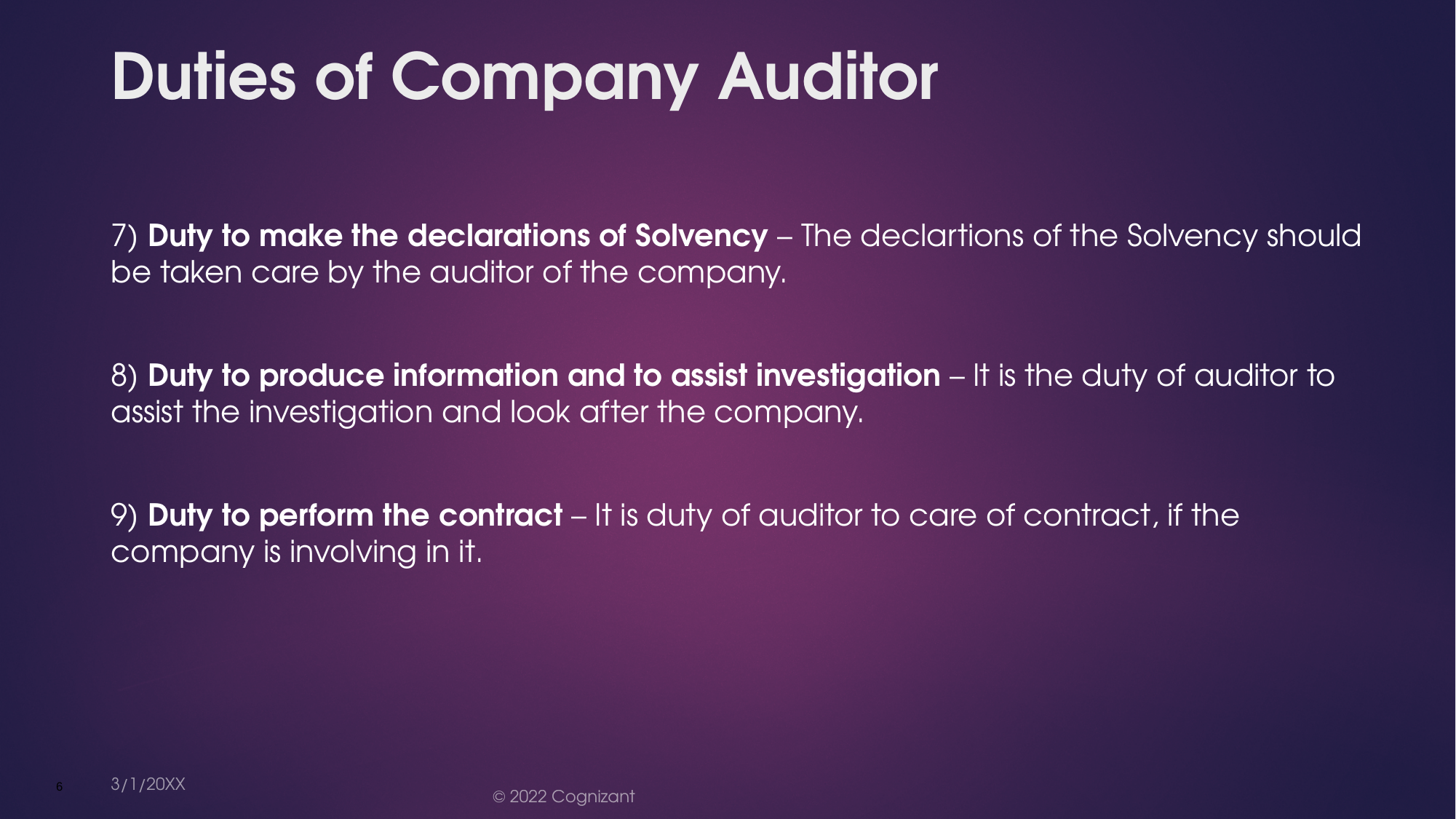

# Duties of Company Auditor

7) Duty to make the declarations of Solvency – The declartions of the Solvency should be taken care by the auditor of the company.

8) Duty to produce information and to assist investigation – It is the duty of auditor to assist the investigation and look after the company.

9) Duty to perform the contract – It is duty of auditor to care of contract, if the company is involving in it.
3/1/20XX
© 2022 Cognizant
6